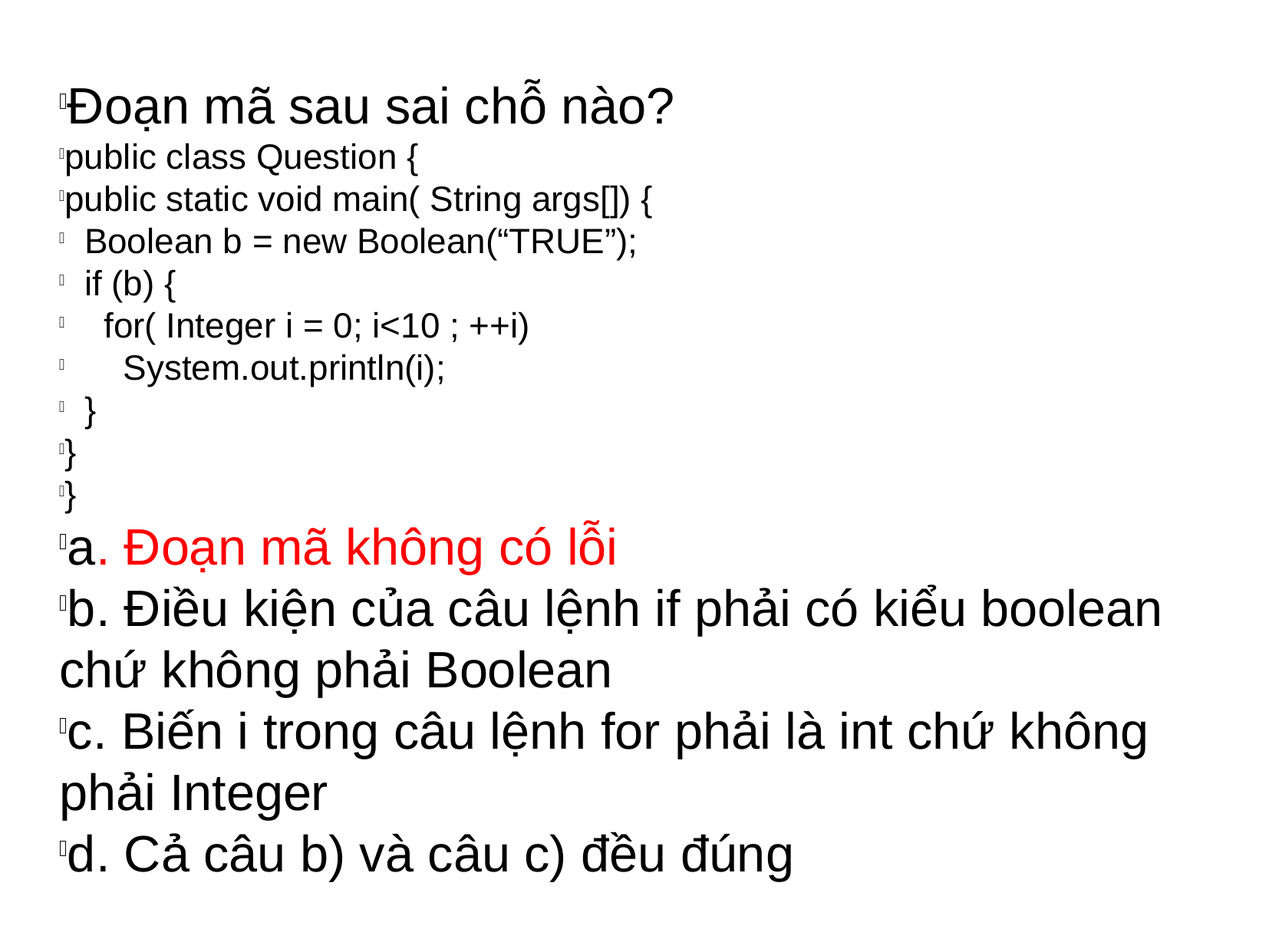

Đoạn mã sau sai chỗ nào?
public class Question {
public static void main( String args[]) {
  Boolean b = new Boolean(“TRUE”);
  if (b) {
    for( Integer i = 0; i<10 ; ++i)
      System.out.println(i);
  }
}
}
a. Đoạn mã không có lỗi
b. Điều kiện của câu lệnh if phải có kiểu boolean chứ không phải Boolean
c. Biến i trong câu lệnh for phải là int chứ không phải Integer
d. Cả câu b) và câu c) đều đúng